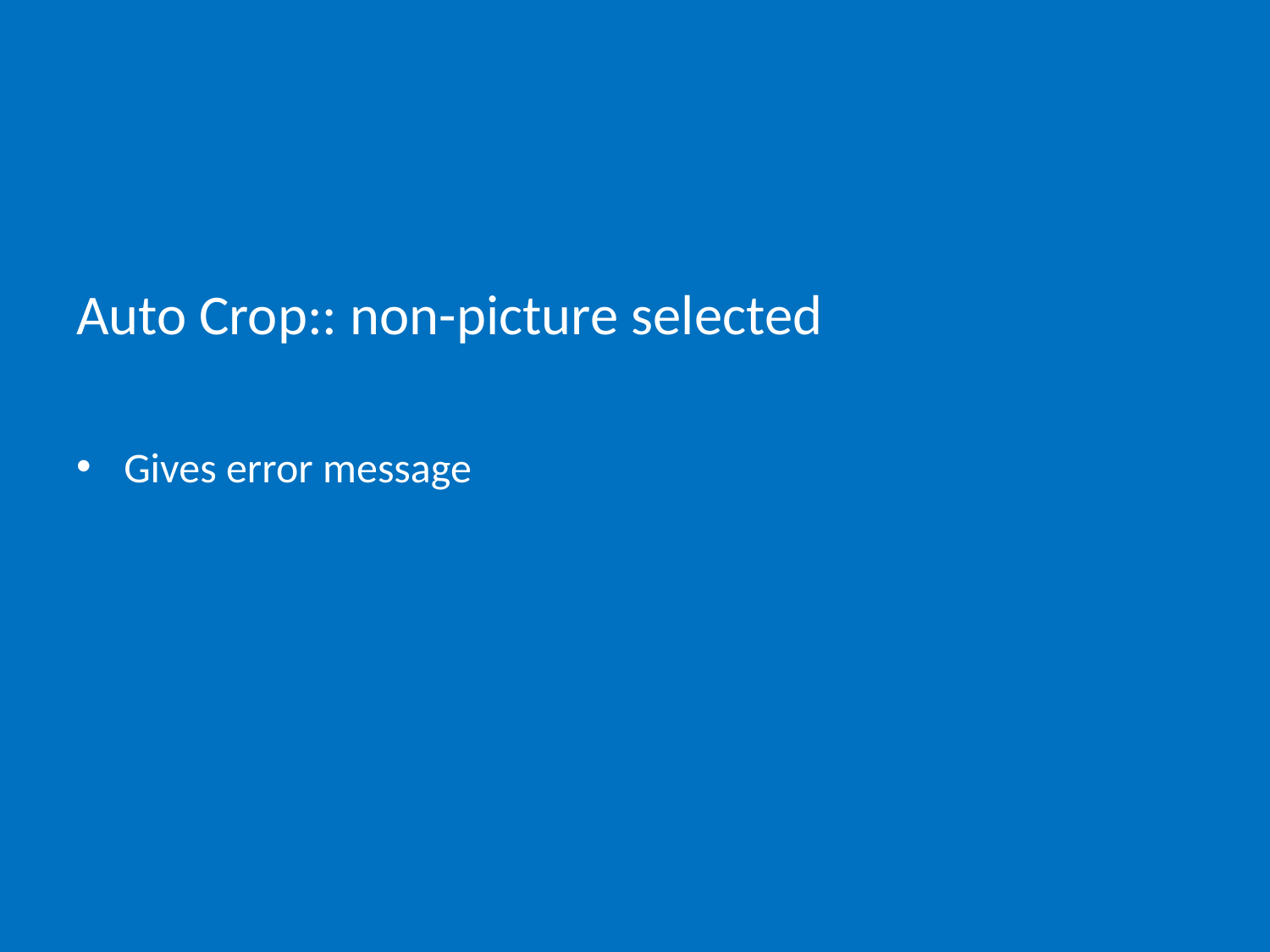

# Auto Crop:: non-picture selected
Gives error message